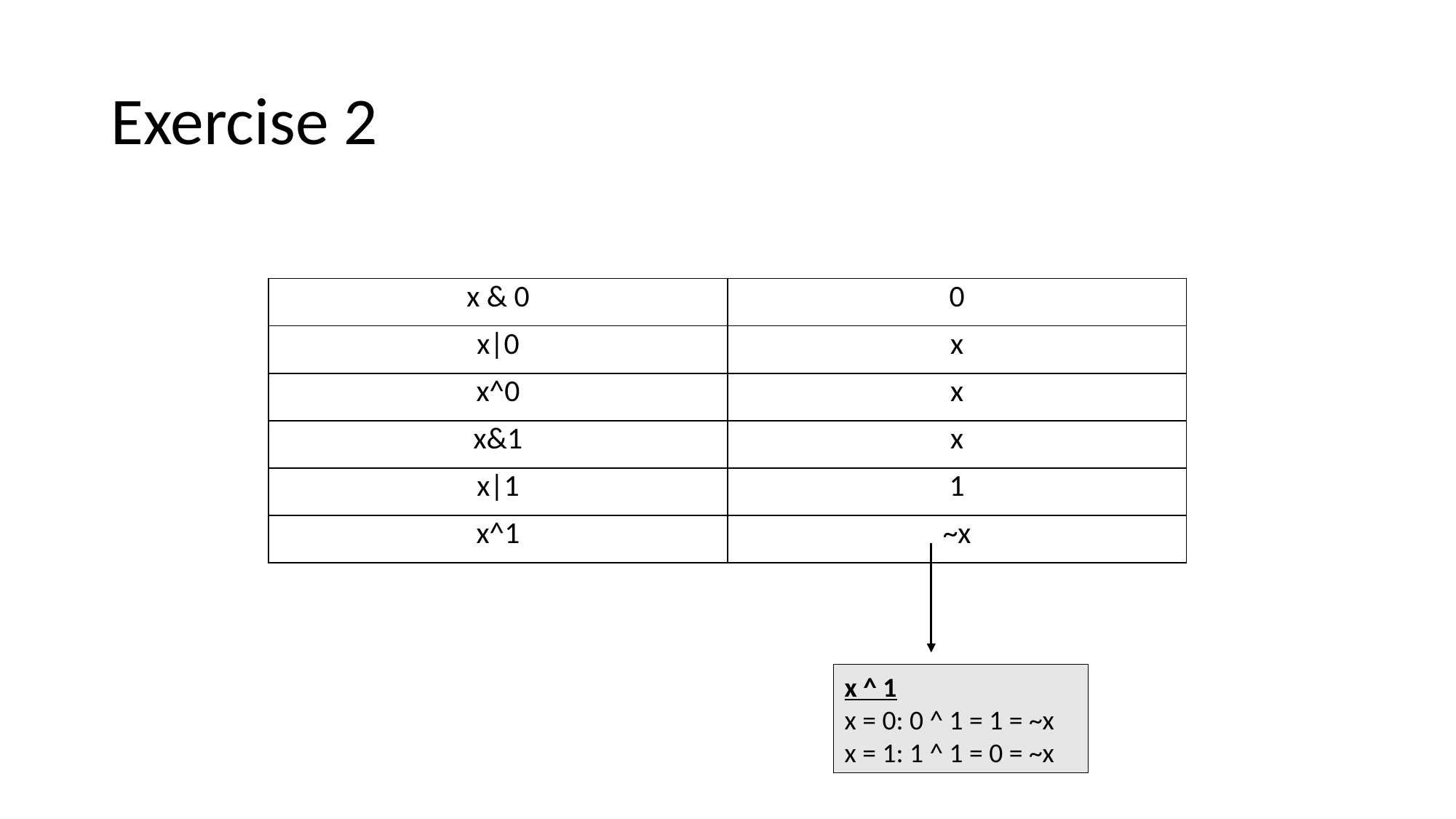

# Exercise 2
| x & 0 | 0 |
| --- | --- |
| x|0 | x |
| x^0 | x |
| x&1 | x |
| x|1 | 1 |
| x^1 | ~x |
x ^ 1
x = 0: 0 ^ 1 = 1 = ~x
x = 1: 1 ^ 1 = 0 = ~x